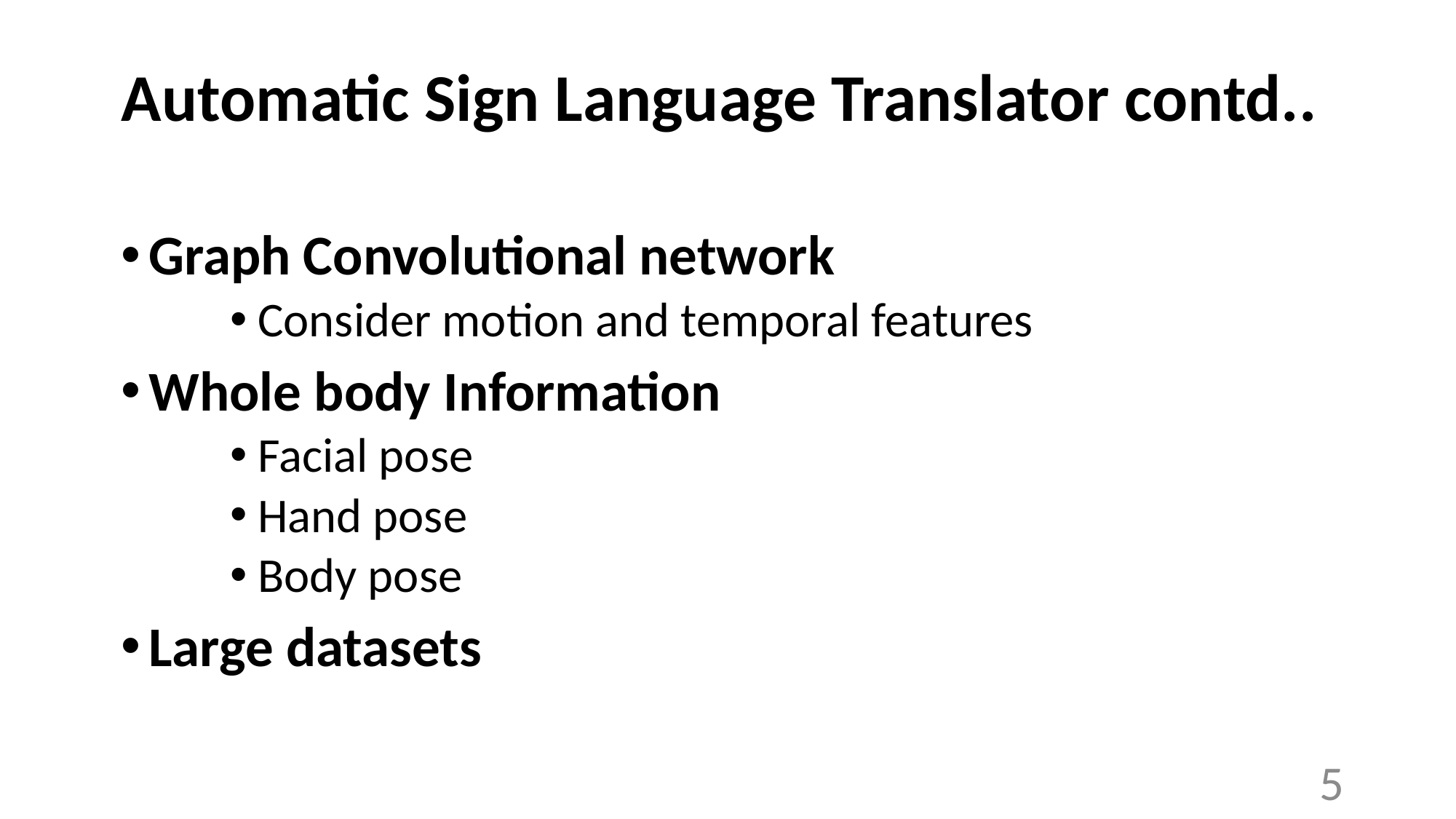

Automatic Sign Language Translator contd..

Graph Convolutional network
Consider motion and temporal features
Whole body Information
Facial pose
Hand pose
Body pose
Large datasets

5